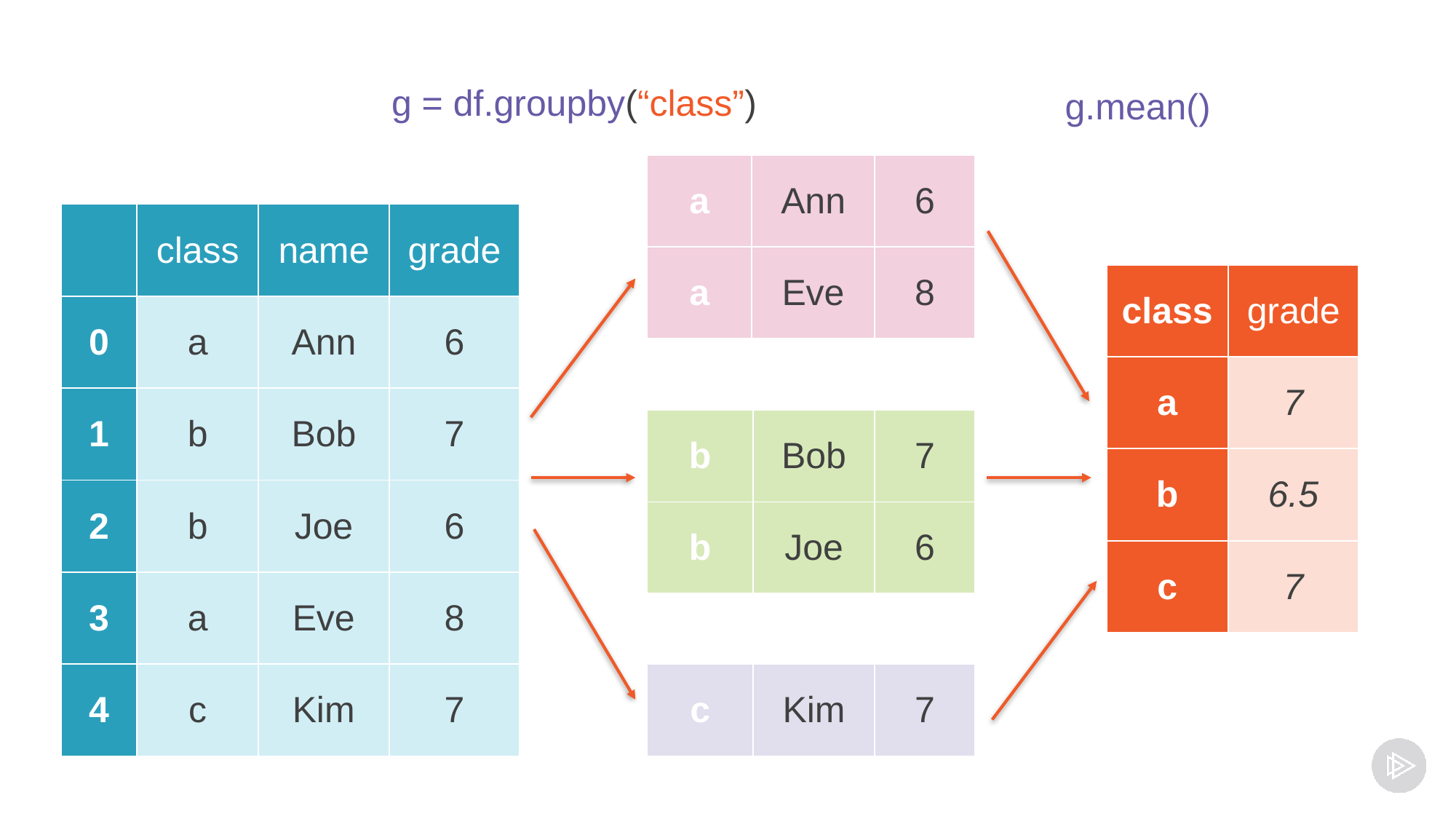

g = df.groupby(“class”)
g.mean()
| a | Ann | 6 |
| --- | --- | --- |
| a | Eve | 8 |
|  | class | name | grade |
| --- | --- | --- | --- |
| 0 | a | Ann | 6 |
| 1 | b | Bob | 7 |
| 2 | b | Joe | 6 |
| 3 | a | Eve | 8 |
| 4 | c | Kim | 7 |
| class | grade |
| --- | --- |
| a | 7 |
| b | 6.5 |
| c | 7 |
| b | Bob | 7 |
| --- | --- | --- |
| b | Joe | 6 |
| c | Kim | 7 |
| --- | --- | --- |